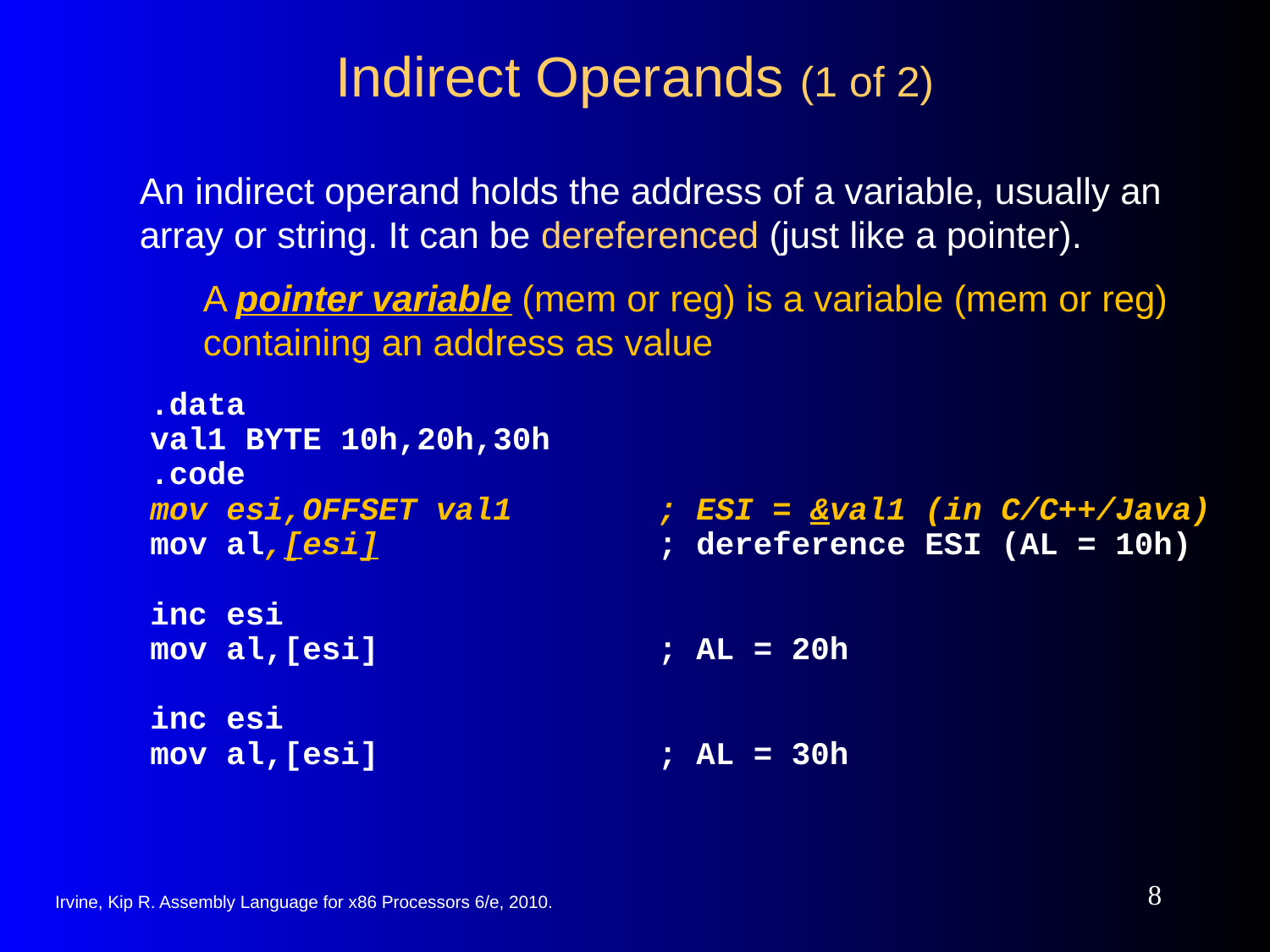

# Indirect Operands (1 of 2)
An indirect operand holds the address of a variable, usually an array or string. It can be dereferenced (just like a pointer).
A pointer variable (mem or reg) is a variable (mem or reg) containing an address as value
.data
val1 BYTE 10h,20h,30h
.code
mov esi,OFFSET val1	; ESI = &val1 (in C/C++/Java)
mov al,[esi]	; dereference ESI (AL = 10h)

inc esi
mov al,[esi]	; AL = 20h

inc esi
mov al,[esi]	; AL = 30h
8
Irvine, Kip R. Assembly Language for x86 Processors 6/e, 2010.